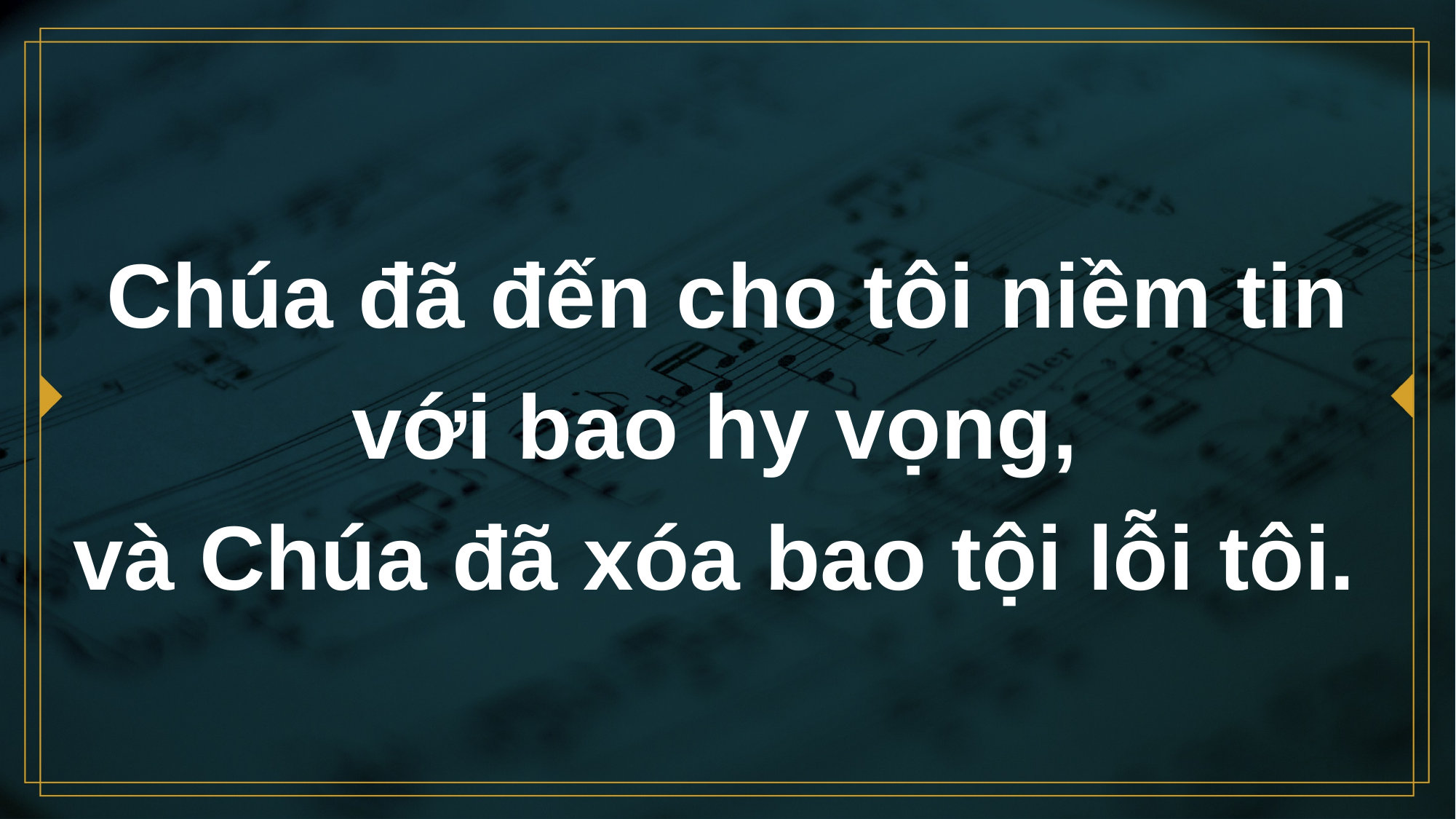

# Chúa đã đến cho tôi niềm tin với bao hy vọng,
và Chúa đã xóa bao tội lỗi tôi.